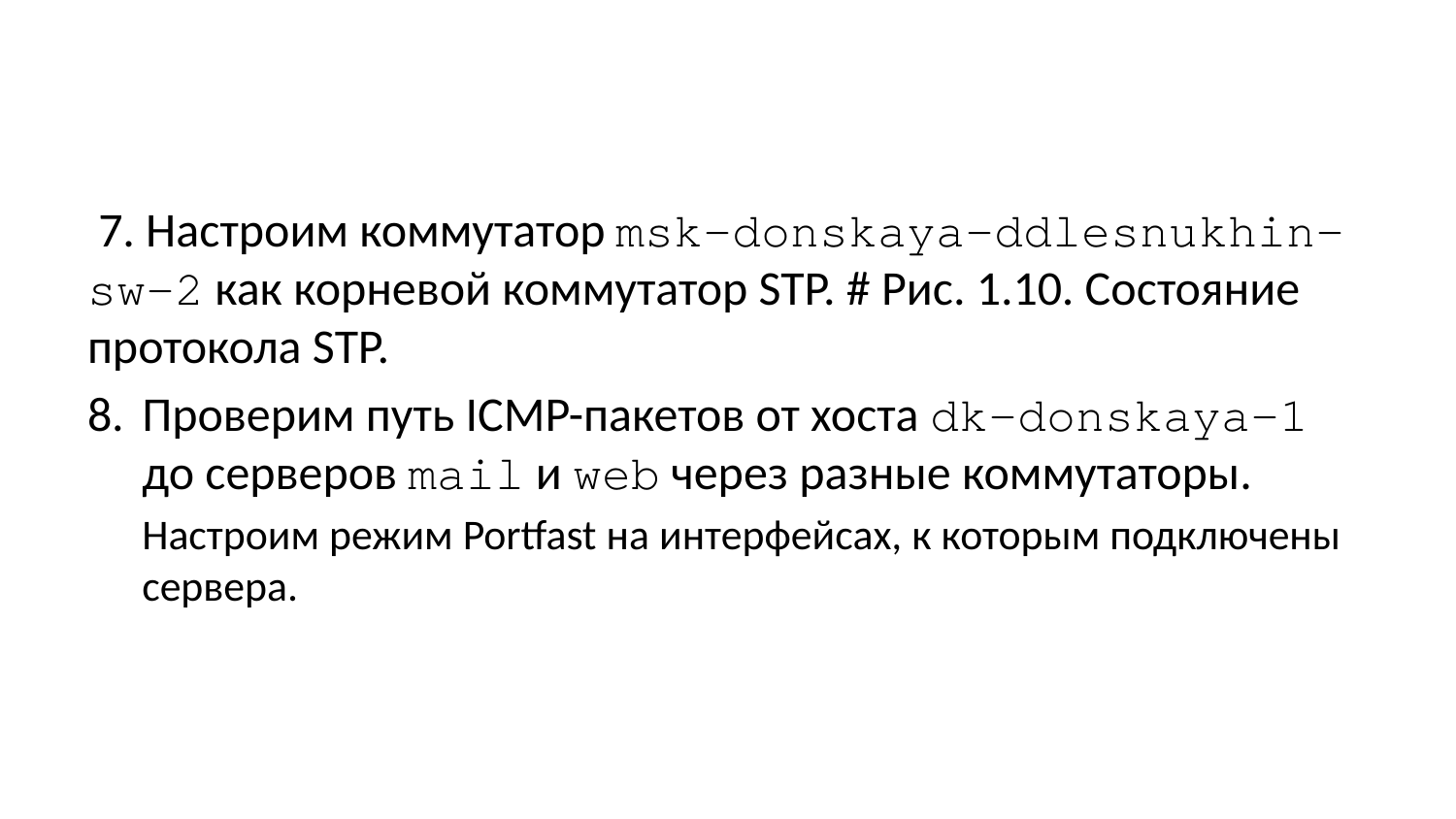

7. Настроим коммутатор msk-donskaya-ddlesnukhin-sw-2 как корневой коммутатор STP. # Рис. 1.10. Состояние протокола STP.
Проверим путь ICMP-пакетов от хоста dk-donskaya-1 до серверов mail и web через разные коммутаторы.
Настроим режим Portfast на интерфейсах, к которым подключены сервера.